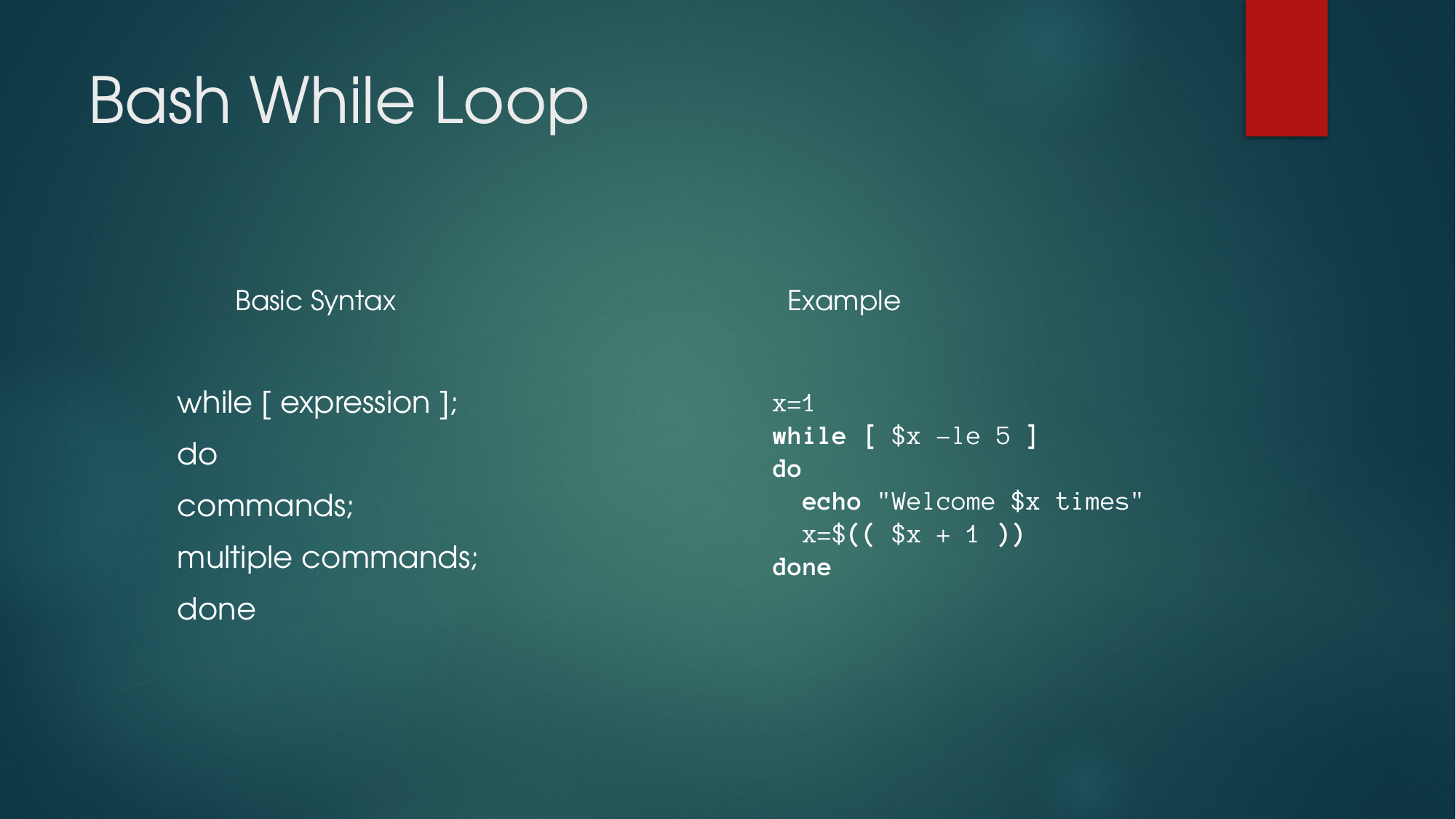

# Bash While Loop
Example
Basic Syntax
while [ expression ];
do
commands;
multiple commands;
done
x=1
while [ $x -le 5 ]
do
  echo "Welcome $x times"
  x=$(( $x + 1 ))
done